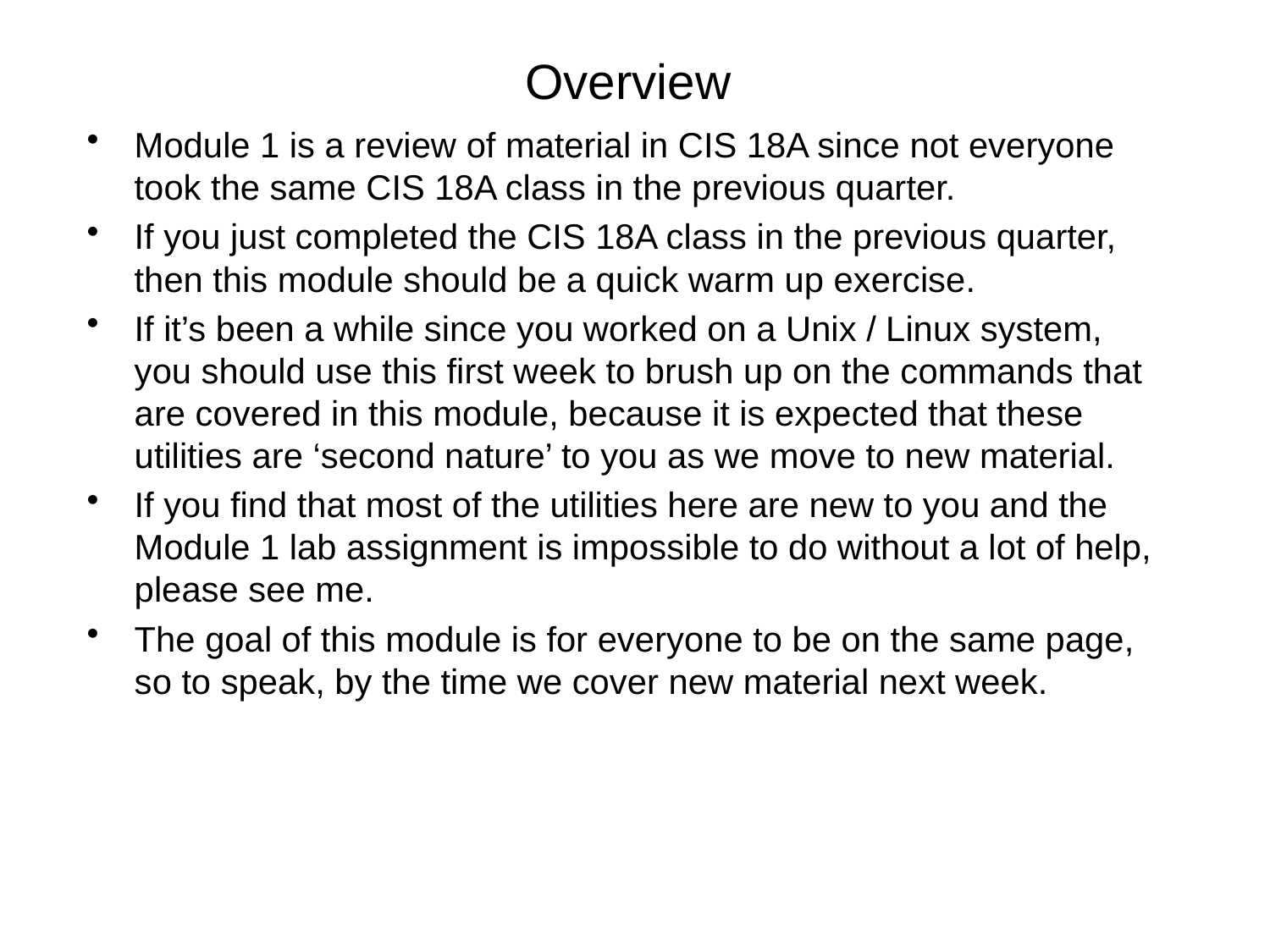

# Overview
Module 1 is a review of material in CIS 18A since not everyone took the same CIS 18A class in the previous quarter.
If you just completed the CIS 18A class in the previous quarter, then this module should be a quick warm up exercise.
If it’s been a while since you worked on a Unix / Linux system, you should use this first week to brush up on the commands that are covered in this module, because it is expected that these utilities are ‘second nature’ to you as we move to new material.
If you find that most of the utilities here are new to you and the Module 1 lab assignment is impossible to do without a lot of help, please see me.
The goal of this module is for everyone to be on the same page, so to speak, by the time we cover new material next week.